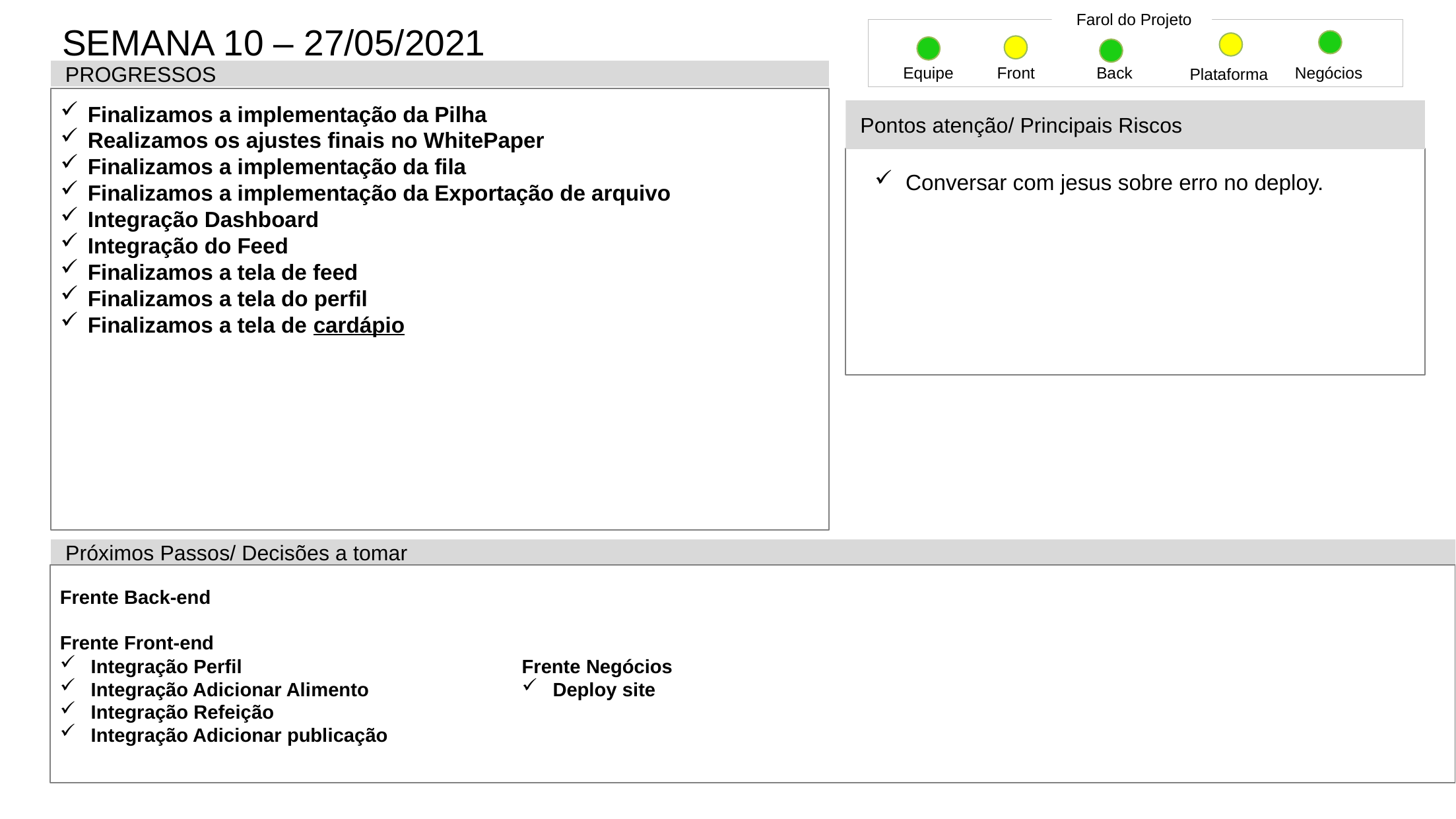

Farol do Projeto

# SEMANA 10 – 27/05/2021

PROGRESSOS
Equipe
Front
Back
Negócios
Plataforma
Finalizamos a implementação da Pilha
Realizamos os ajustes finais no WhitePaper
Finalizamos a implementação da fila
Finalizamos a implementação da Exportação de arquivo
Integração Dashboard
Integração do Feed
Finalizamos a tela de feed
Finalizamos a tela do perfil
Finalizamos a tela de cardápio

Pontos atenção/ Principais Riscos

Conversar com jesus sobre erro no deploy.
Próximos Passos/ Decisões a tomar
Frente Back-end

Frente Front-end
Integração Perfil
Integração Adicionar Alimento
Integração Refeição
Integração Adicionar publicação

Frente Negócios
Deploy site